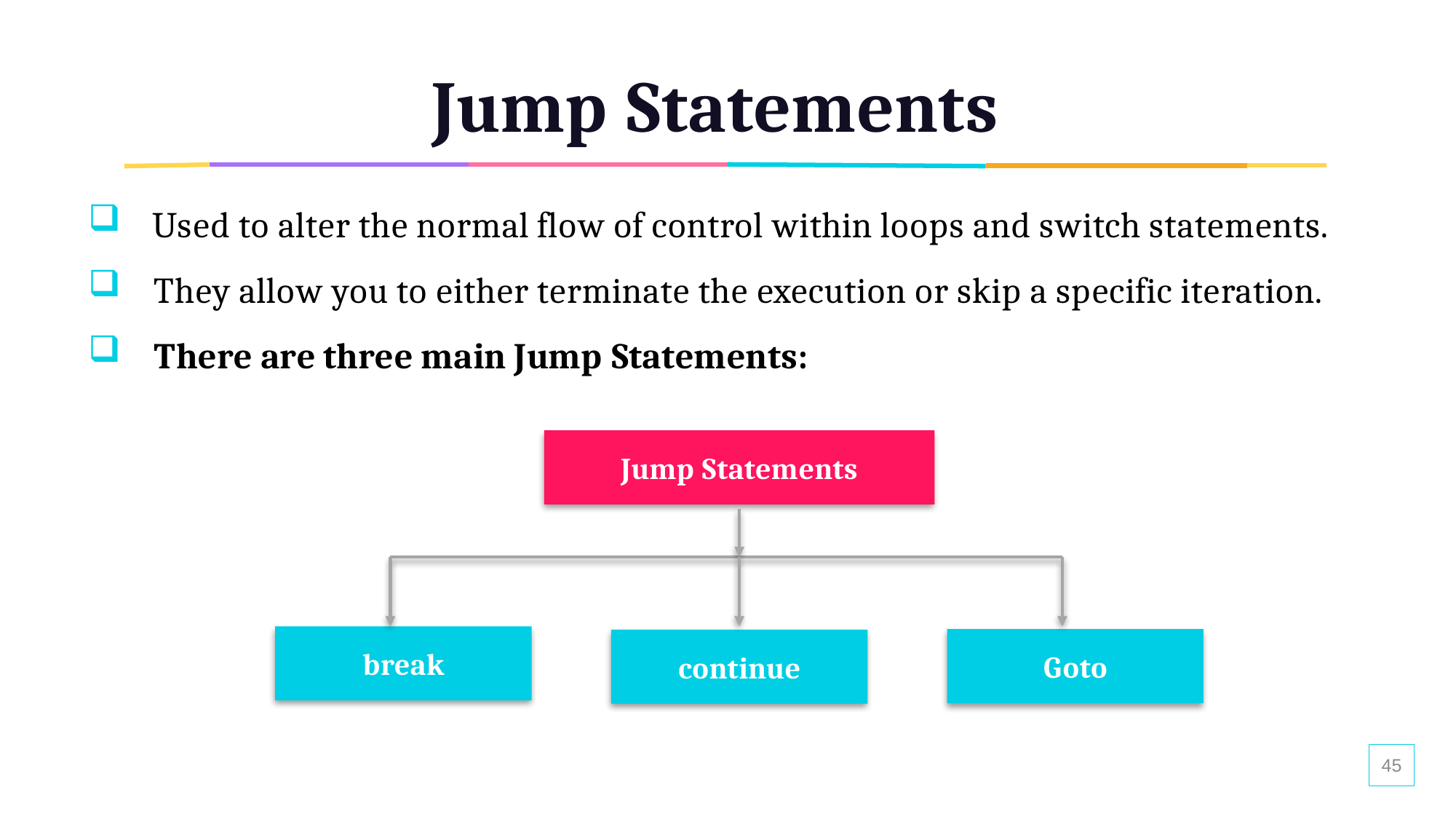

# Jump Statements
Used to alter the normal flow of control within loops and switch statements.
They allow you to either terminate the execution or skip a specific iteration.
There are three main Jump Statements:
Jump Statements
break
Goto
continue
45